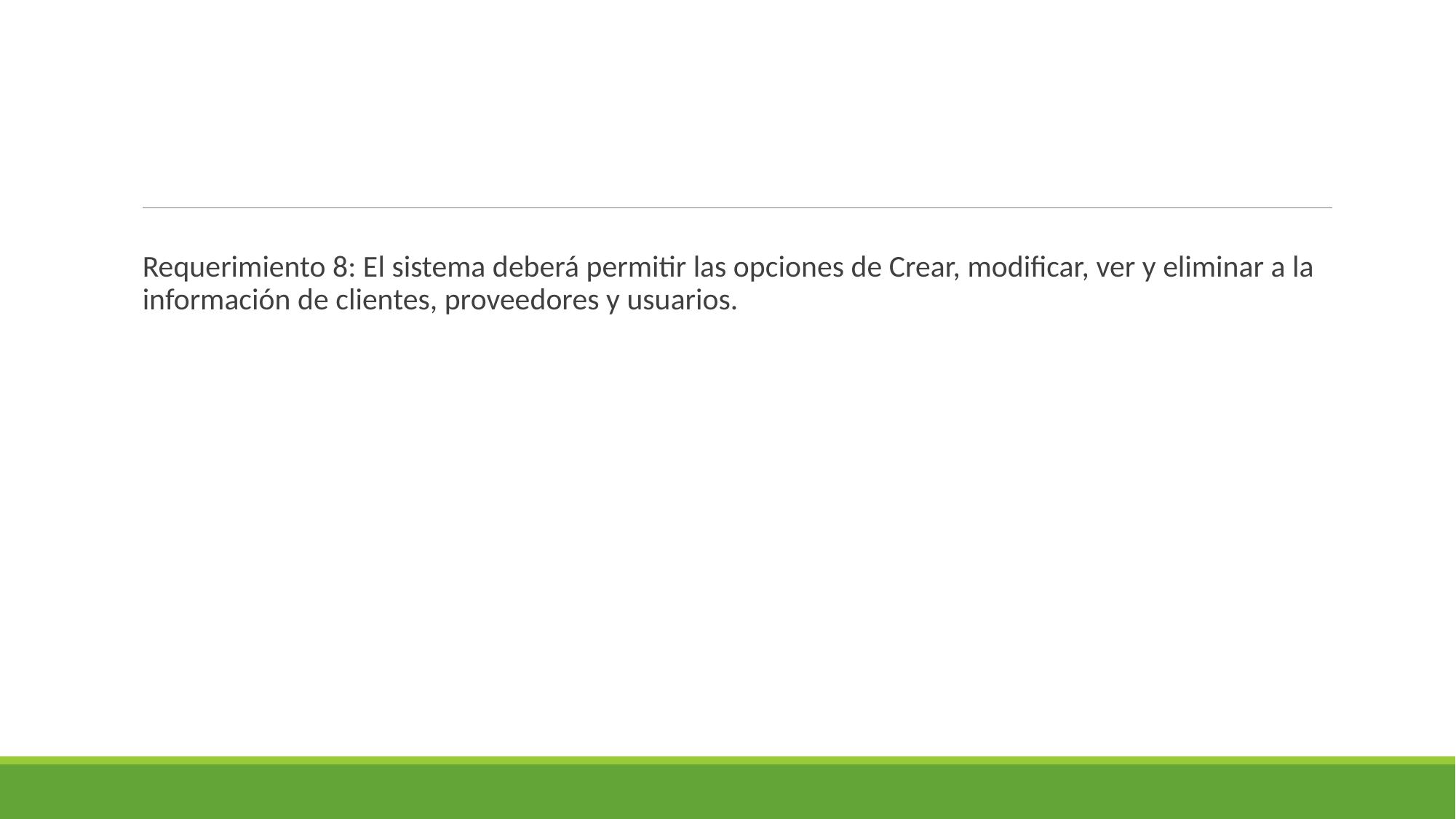

Requerimiento 8: El sistema deberá permitir las opciones de Crear, modificar, ver y eliminar a la información de clientes, proveedores y usuarios.